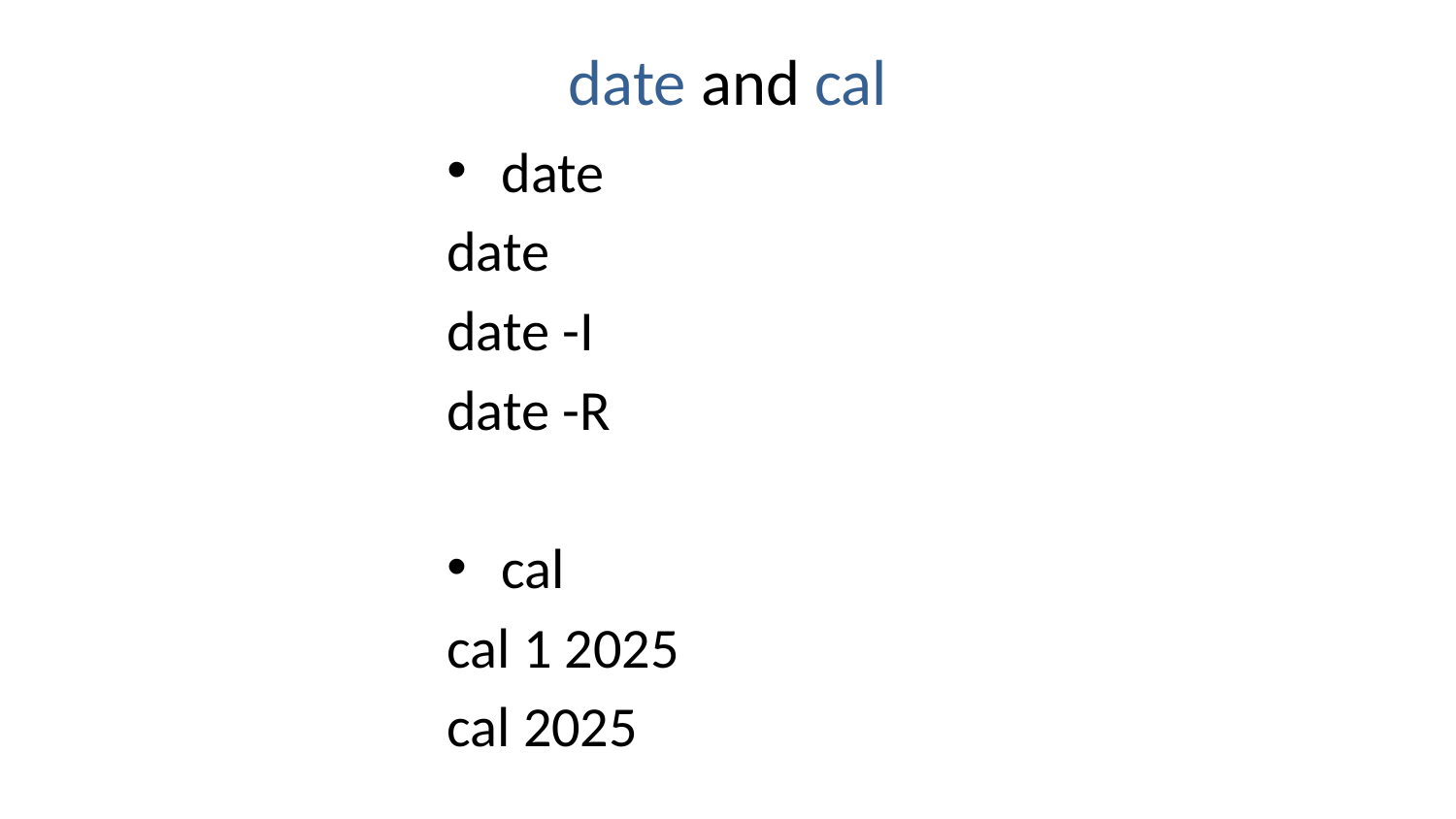

# date and cal
date
date
date -I
date -R

cal
cal 1 2025
cal 2025